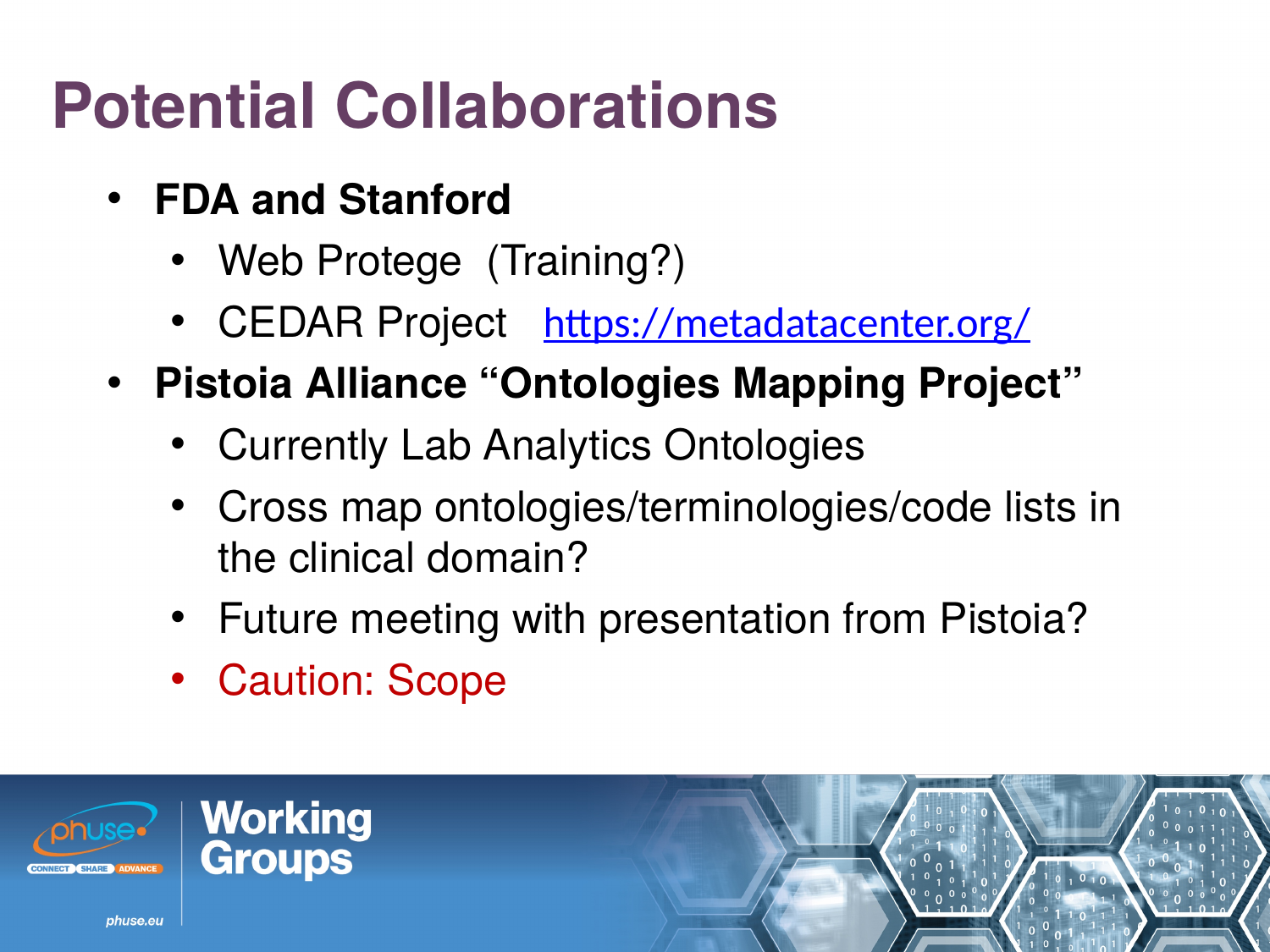

Potential Collaborations
FDA and Stanford
Web Protege  (Training?)
CEDAR Project   https://metadatacenter.org/
Pistoia Alliance “Ontologies Mapping Project”
Currently Lab Analytics Ontologies
Cross map ontologies/terminologies/code lists in the clinical domain?
Future meeting with presentation from Pistoia?
Caution: Scope